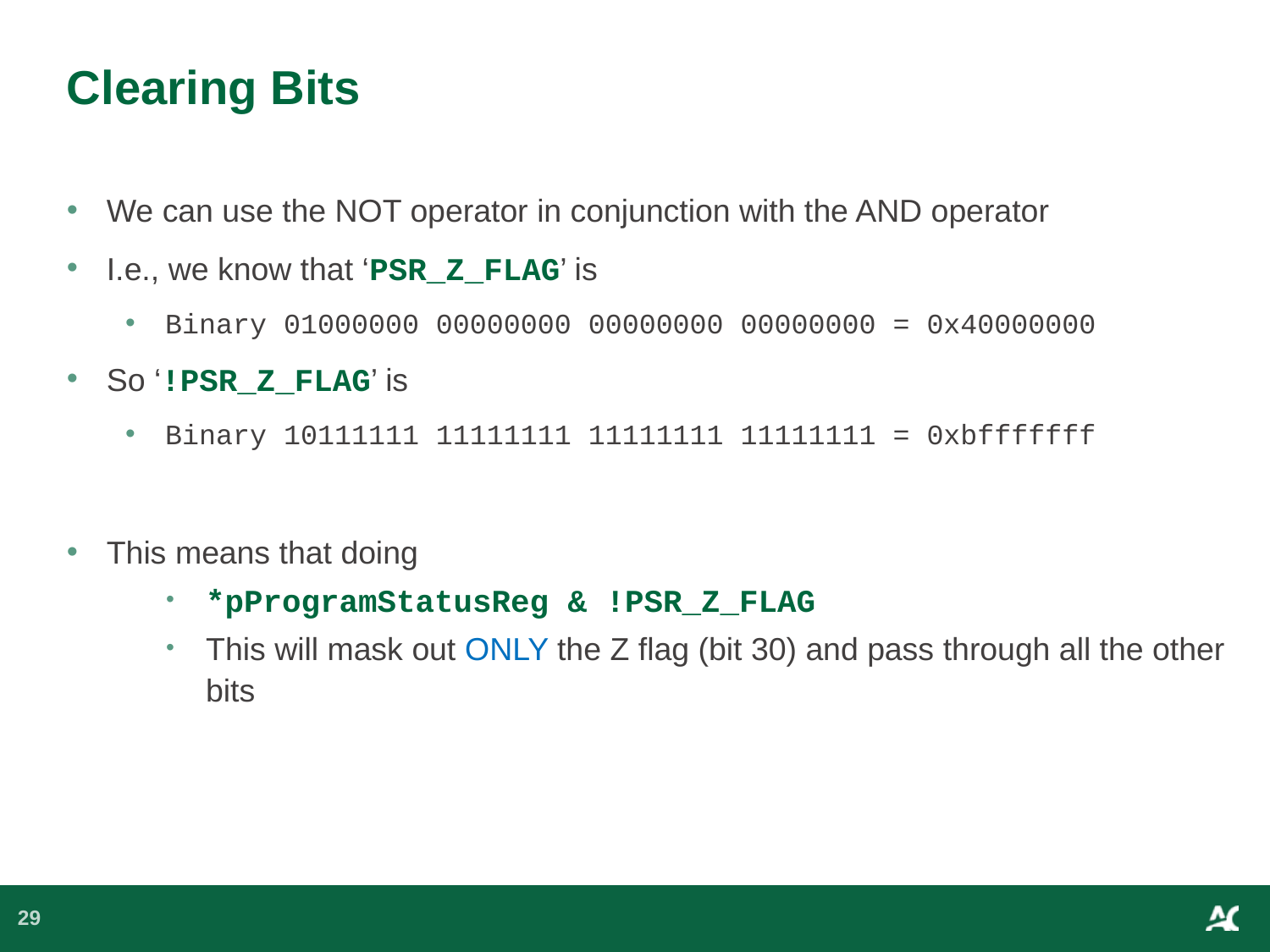

# Clearing Bits
We can use the NOT operator in conjunction with the AND operator
I.e., we know that ‘PSR_Z_FLAG’ is
Binary 01000000 00000000 00000000 00000000 = 0x40000000
So ‘!PSR_Z_FLAG’ is
Binary 10111111 11111111 11111111 11111111 = 0xbfffffff

This means that doing
*pProgramStatusReg & !PSR_Z_FLAG
This will mask out ONLY the Z flag (bit 30) and pass through all the other bits

29